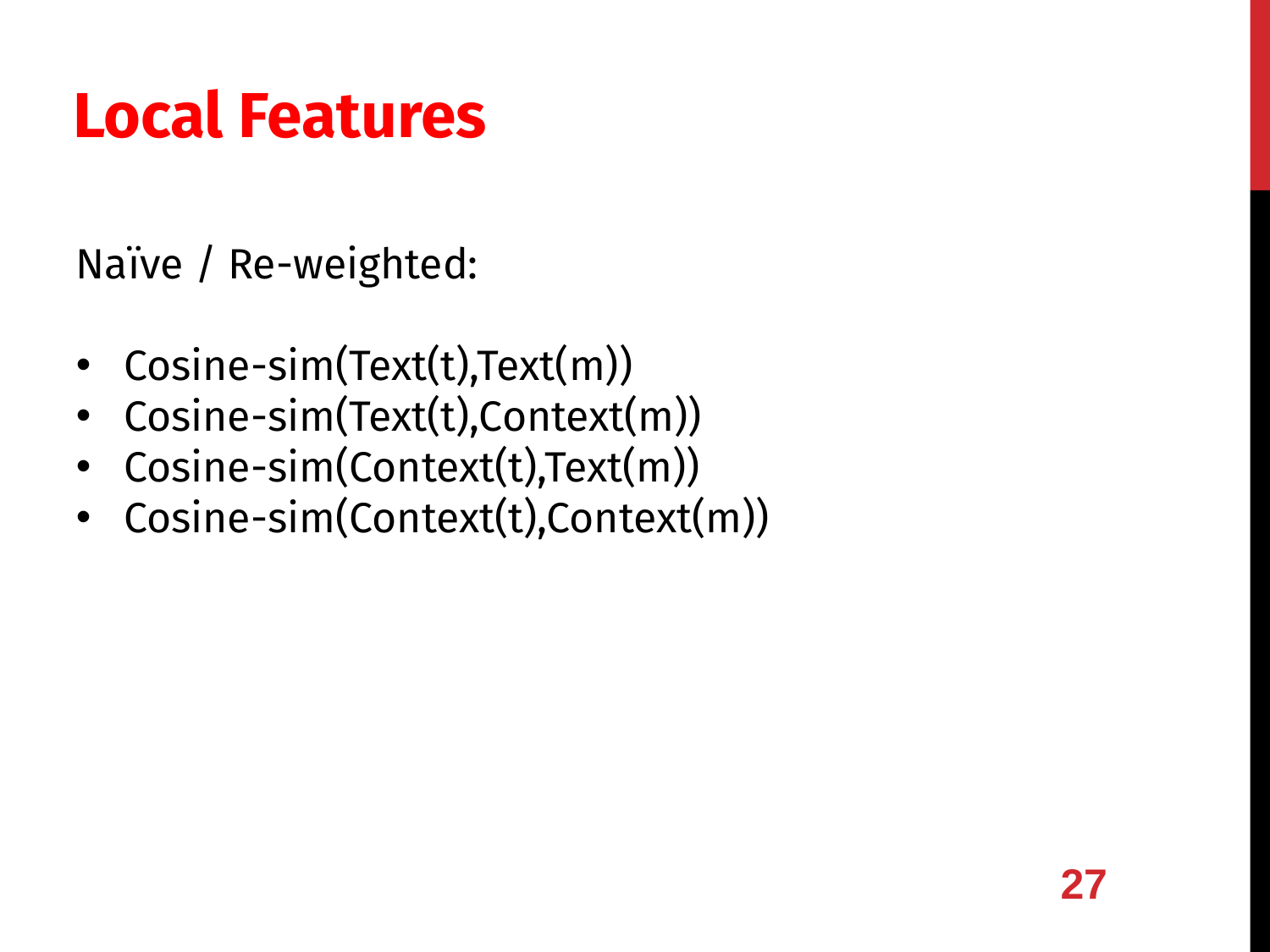

Local Features

Naïve / Re-weighted:

Cosine-sim(Text(t),Text(m))
Cosine-sim(Text(t),Context(m))
Cosine-sim(Context(t),Text(m))
Cosine-sim(Context(t),Context(m))
27